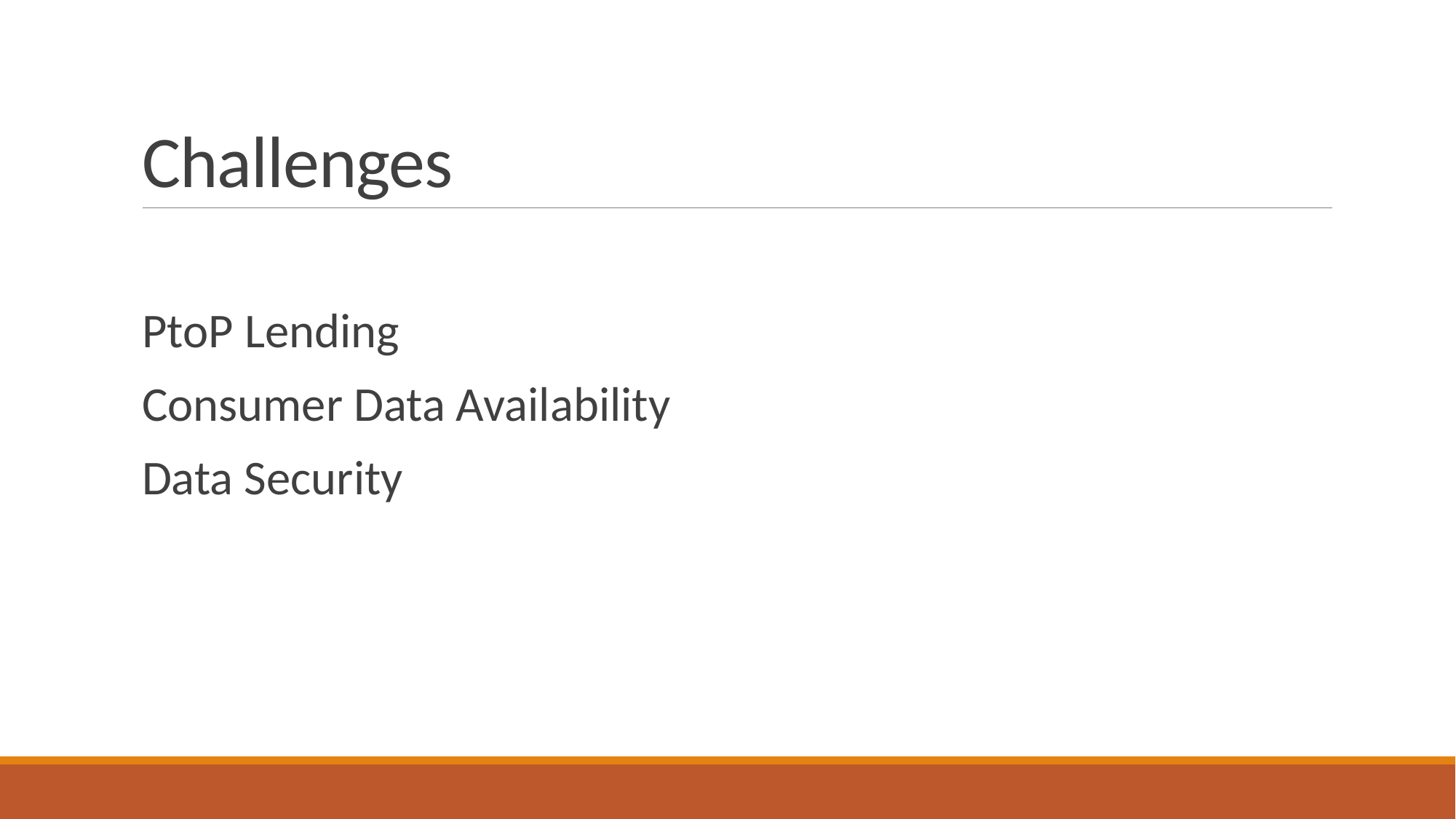

# Challenges

PtoP Lending
Consumer Data Availability
Data Security